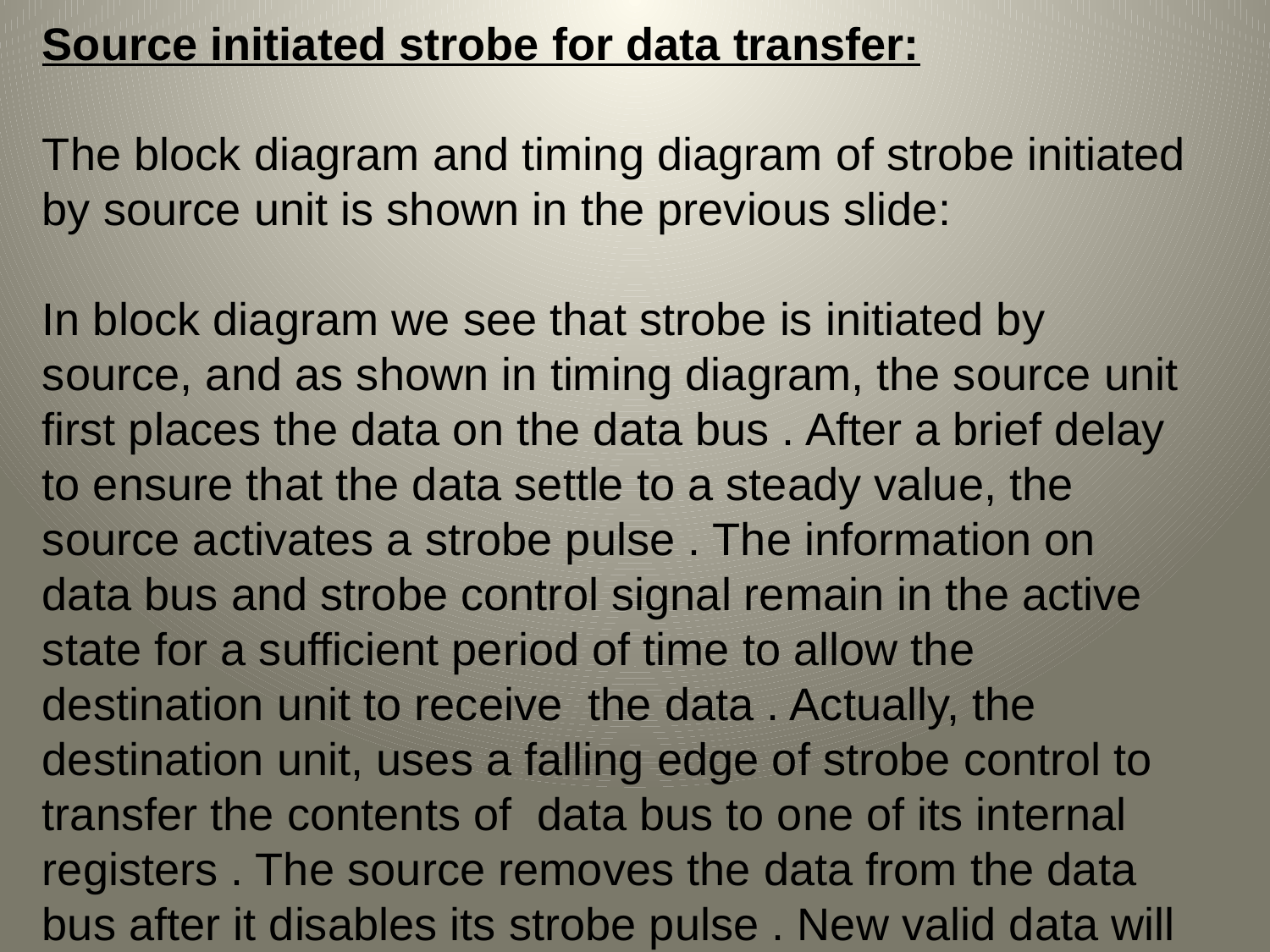

Source initiated strobe for data transfer:

The block diagram and timing diagram of strobe initiated by source unit is shown in the previous slide:
In block diagram we see that strobe is initiated by source, and as shown in timing diagram, the source unit first places the data on the data bus . After a brief delay to ensure that the data settle to a steady value, the source activates a strobe pulse . The information on data bus and strobe control signal remain in the active state for a sufficient period of time to allow the destination unit to receive  the data . Actually, the destination unit, uses a falling edge of strobe control to transfer the contents of  data bus to one of its internal registers . The source removes the data from the data bus after it disables its strobe pulse . New valid data will be available only after the strobe is enabled again.